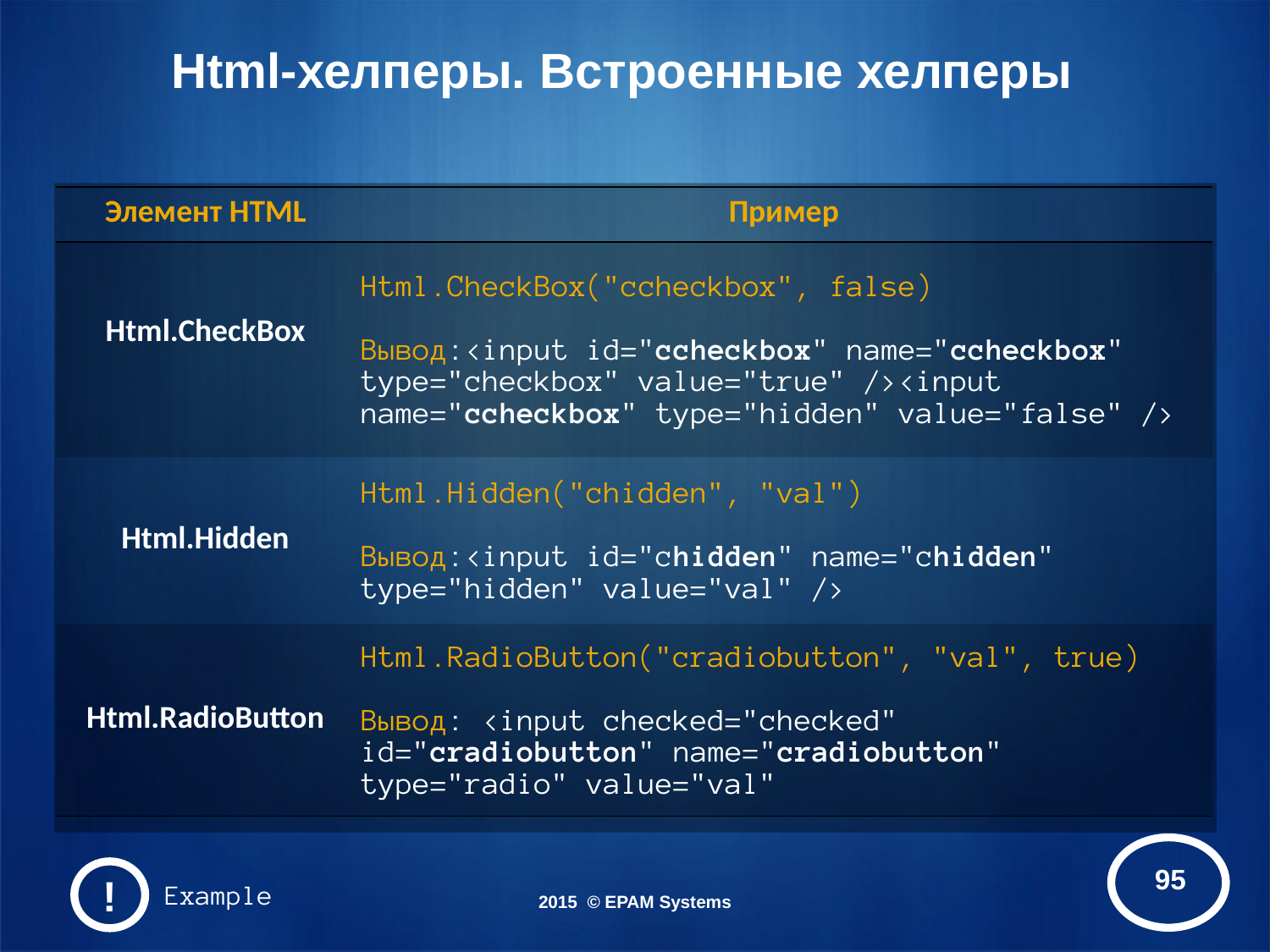

# Html-хелперы. Встроенные хелперы
| Элемент HTML | Пример |
| --- | --- |
| Html.CheckBox | Html.CheckBox("cсheckbox", false)  Вывод:<input id="cсheckbox" name="cсheckbox" type="checkbox" value="true" /><input name="cсheckbox" type="hidden" value="false" /> |
| Html.Hidden | Html.Hidden("chidden", "val")  Вывод:<input id="chidden" name="chidden" type="hidden" value="val" /> |
| Html.RadioButton | Html.RadioButton("cradiobutton", "val", true)  Вывод: <input checked="checked" id="cradiobutton" name="cradiobutton" type="radio" value="val" |
!
Example
2015  © EPAM Systems